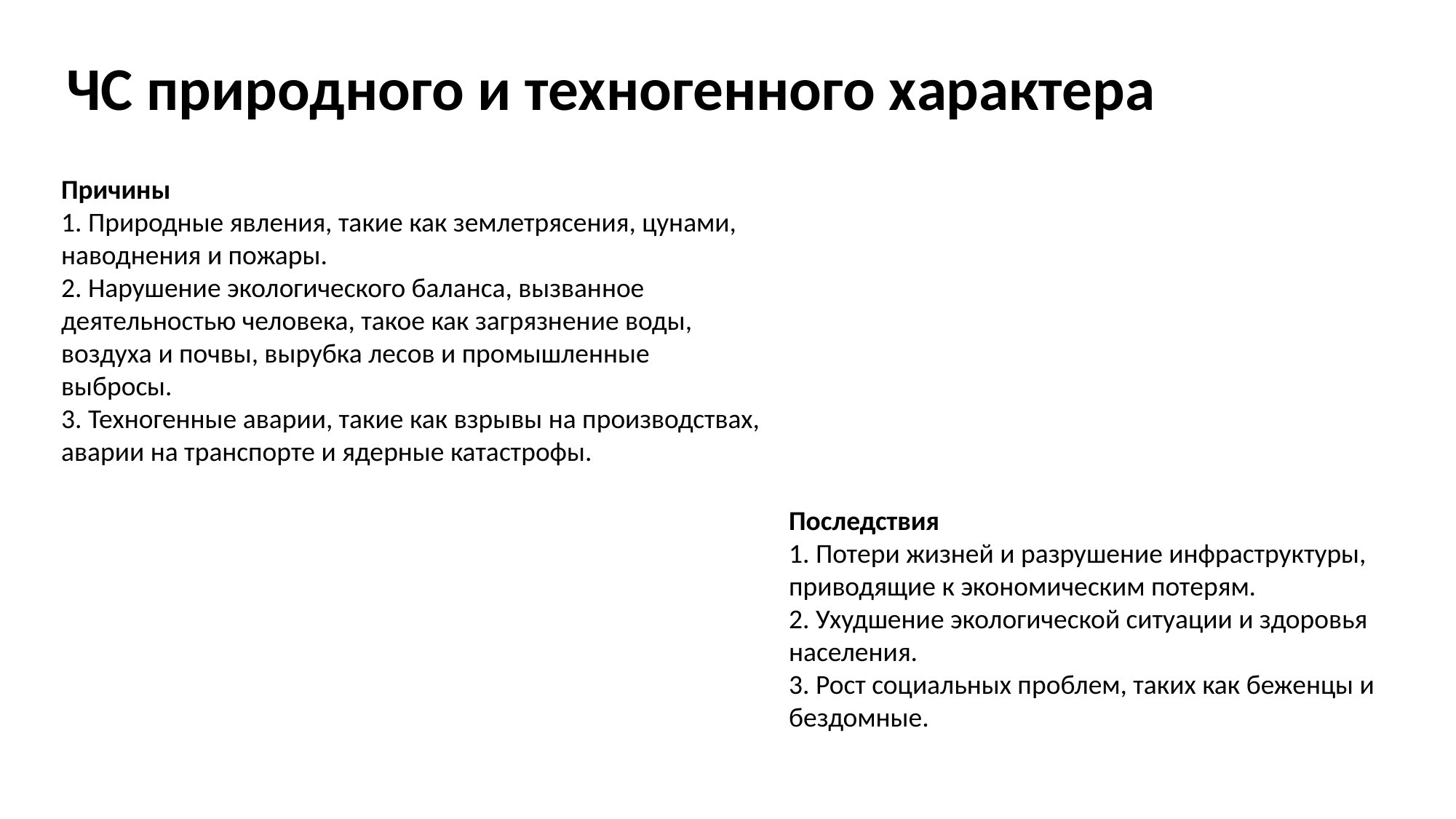

ЧС природного и техногенного характера
Причины
1. Природные явления, такие как землетрясения, цунами, наводнения и пожары.
2. Нарушение экологического баланса, вызванное деятельностью человека, такое как загрязнение воды, воздуха и почвы, вырубка лесов и промышленные выбросы.
3. Техногенные аварии, такие как взрывы на производствах, аварии на транспорте и ядерные катастрофы.
Последствия
1. Потери жизней и разрушение инфраструктуры, приводящие к экономическим потерям.
2. Ухудшение экологической ситуации и здоровья населения.
3. Рост социальных проблем, таких как беженцы и бездомные.